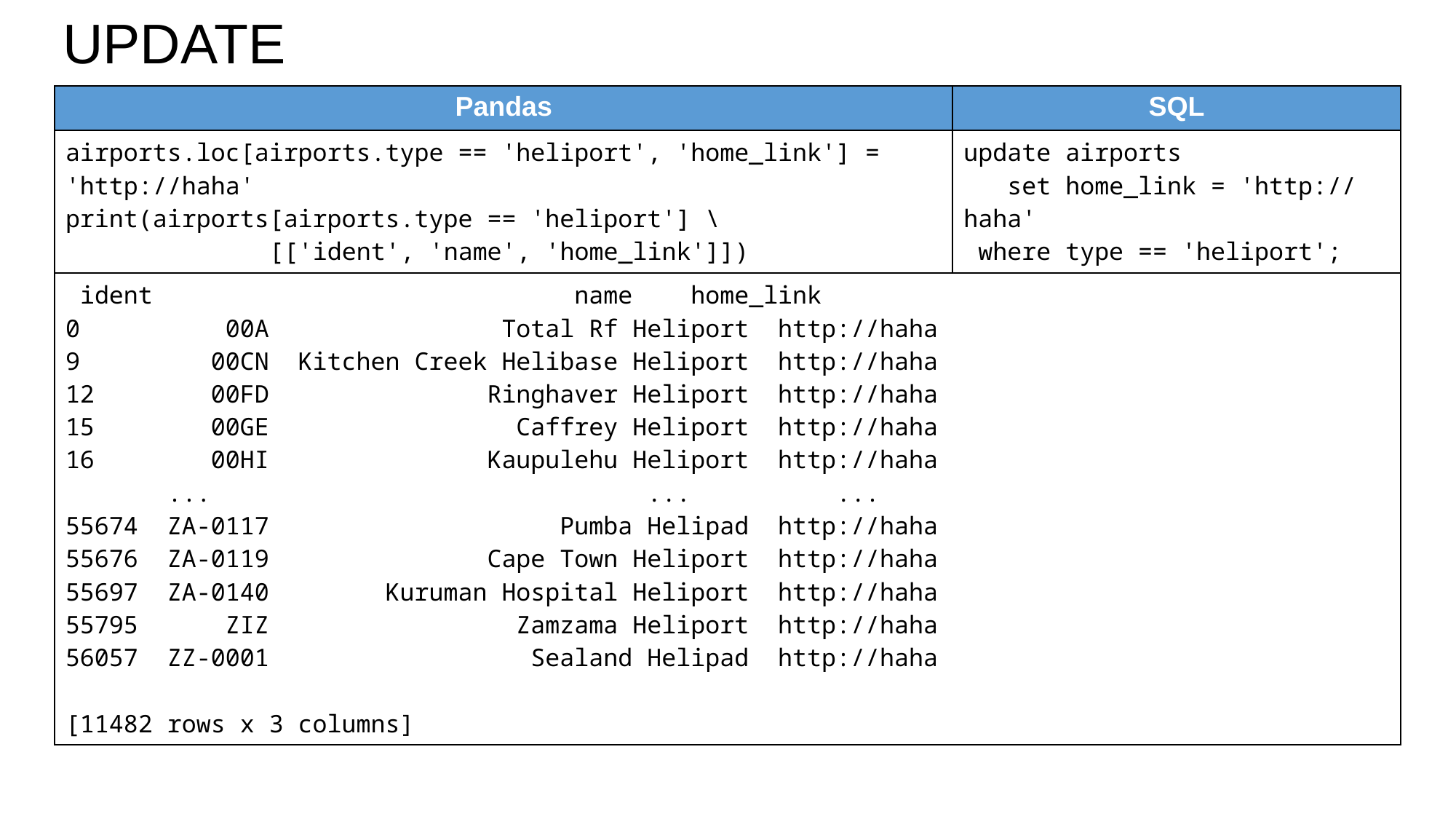

# UPDATE
| Pandas | SQL |
| --- | --- |
| airports.loc[airports.type == 'heliport', 'home\_link'] = 'http://haha' print(airports[airports.type == 'heliport'] \ [['ident', 'name', 'home\_link']]) | update airports set home\_link = 'http://haha' where type == 'heliport'; |
| ident name home\_link 0 00A Total Rf Heliport http://haha 9 00CN Kitchen Creek Helibase Heliport http://haha 12 00FD Ringhaver Heliport http://haha 15 00GE Caffrey Heliport http://haha 16 00HI Kaupulehu Heliport http://haha ... ... ... 55674 ZA-0117 Pumba Helipad http://haha 55676 ZA-0119 Cape Town Heliport http://haha 55697 ZA-0140 Kuruman Hospital Heliport http://haha 55795 ZIZ Zamzama Heliport http://haha 56057 ZZ-0001 Sealand Helipad http://haha [11482 rows x 3 columns] |  |